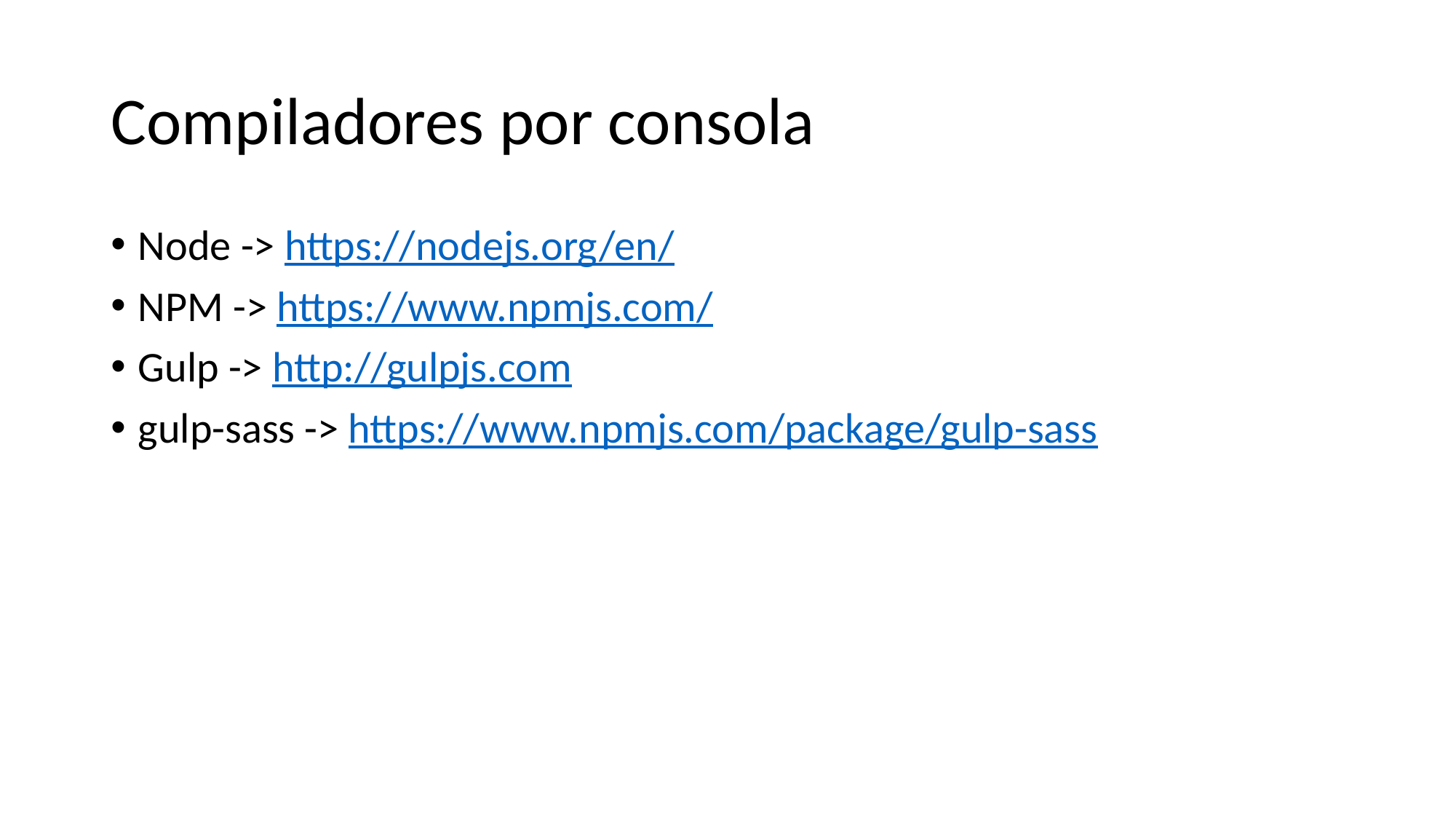

# Compiladores por consola
Node -> https://nodejs.org/en/
NPM -> https://www.npmjs.com/
Gulp -> http://gulpjs.com
gulp-sass -> https://www.npmjs.com/package/gulp-sass